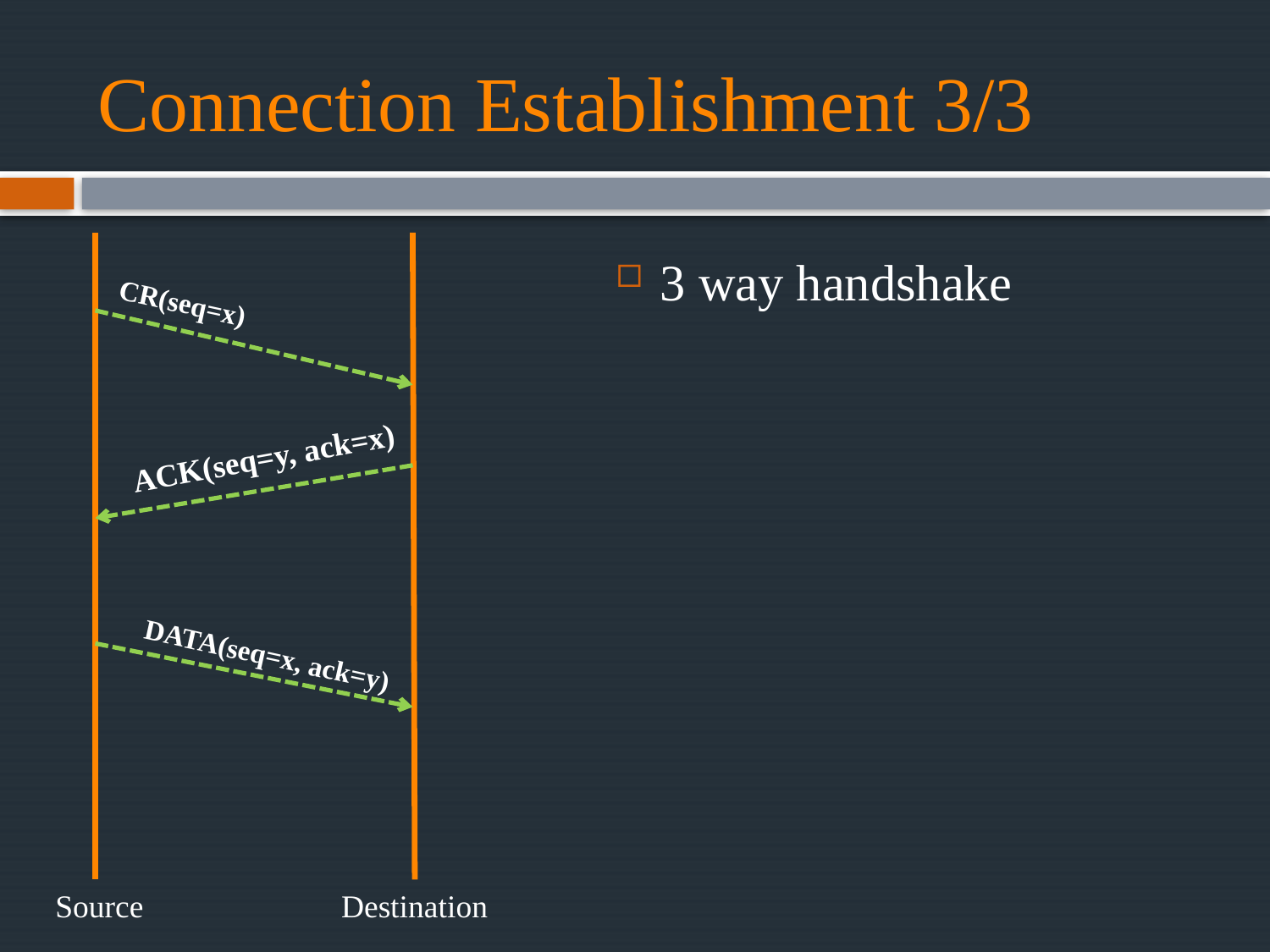

# Connection Establishment 3/3
3 way handshake
CR(seq=x)
ACK(seq=y, ack=x)
DATA(seq=x, ack=y)
Source
Destination